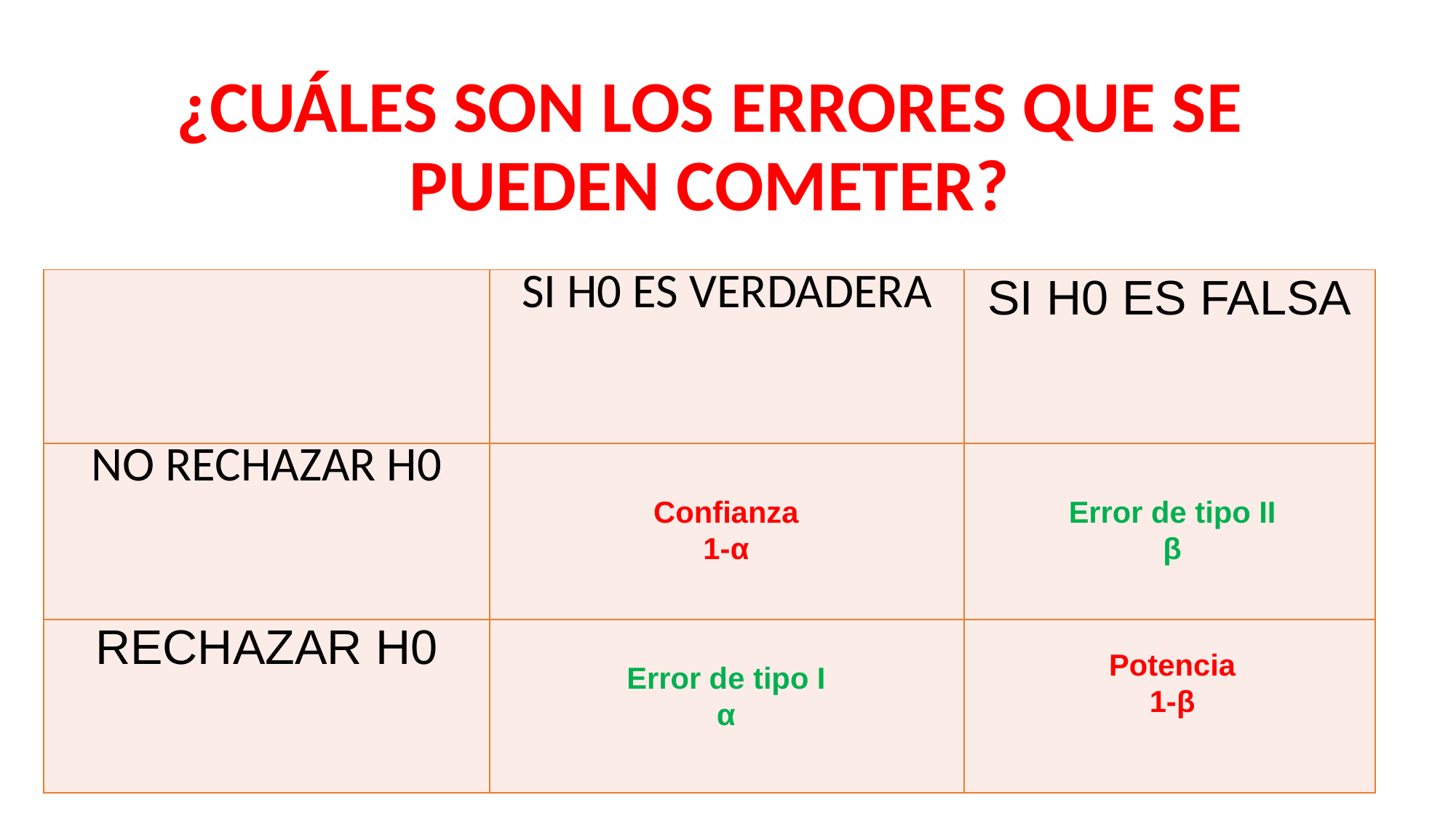

# ¿CUÁLES SON LOS ERRORES QUE SE PUEDEN COMETER?
|  | SI H0 ES VERDADERA | SI H0 ES FALSA |
| --- | --- | --- |
| NO RECHAZAR H0 |  |  |
| RECHAZAR H0 |  |  |
Confianza
1-α
Error de tipo I
α
Error de tipo II
β
Potencia
1-β